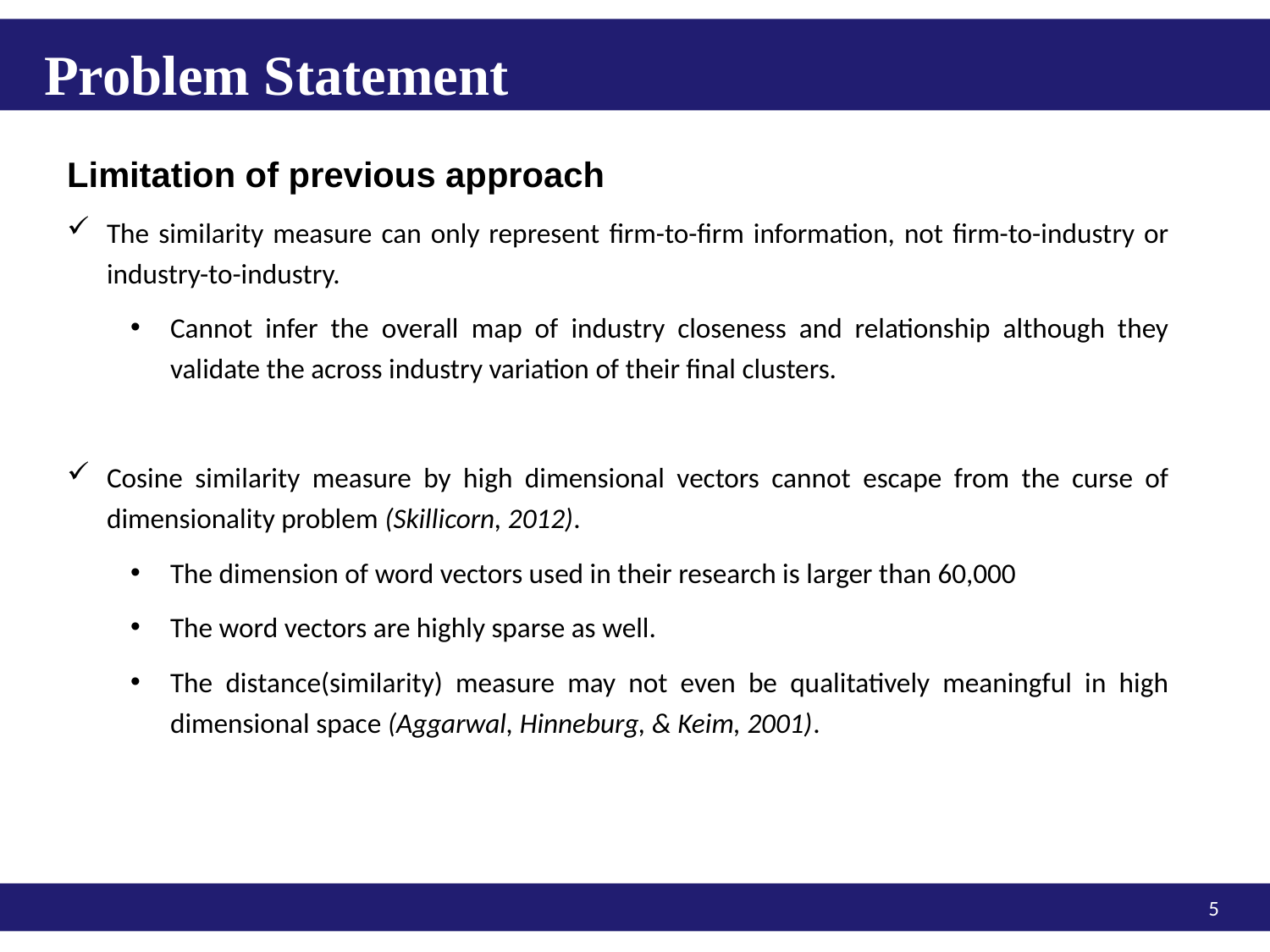

Problem Statement
Limitation of previous approach
The similarity measure can only represent firm-to-firm information, not firm-to-industry or industry-to-industry.
Cannot infer the overall map of industry closeness and relationship although they validate the across industry variation of their final clusters.

Cosine similarity measure by high dimensional vectors cannot escape from the curse of dimensionality problem (Skillicorn, 2012).
The dimension of word vectors used in their research is larger than 60,000
The word vectors are highly sparse as well.
The distance(similarity) measure may not even be qualitatively meaningful in high dimensional space (Aggarwal, Hinneburg, & Keim, 2001).
5